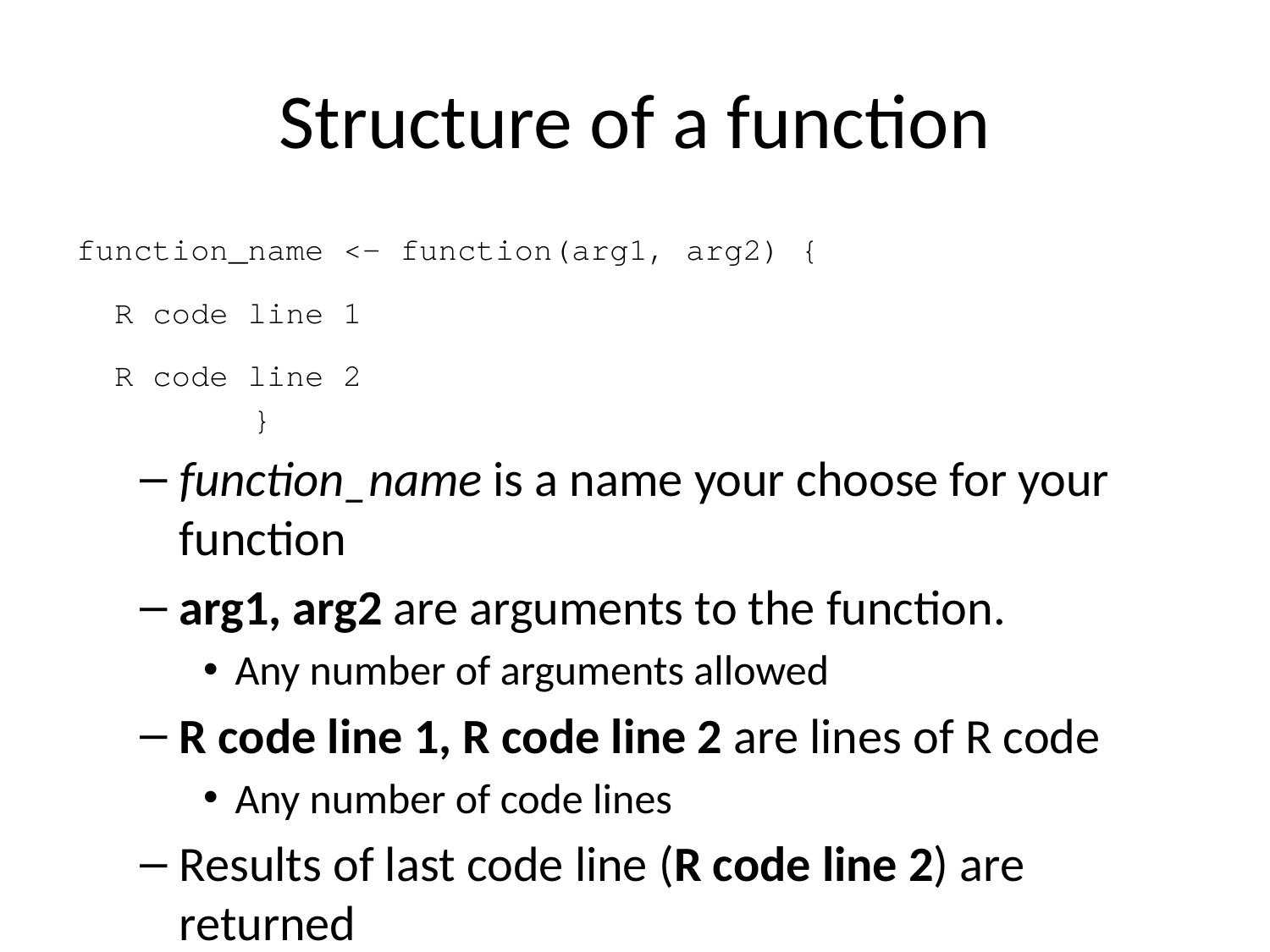

# Structure of a function
function_name <- function(arg1, arg2) {
  R code line 1
  R code line 2
}
function_name is a name your choose for your function
arg1, arg2 are arguments to the function.
Any number of arguments allowed
R code line 1, R code line 2 are lines of R code
Any number of code lines
Results of last code line (R code line 2) are returned